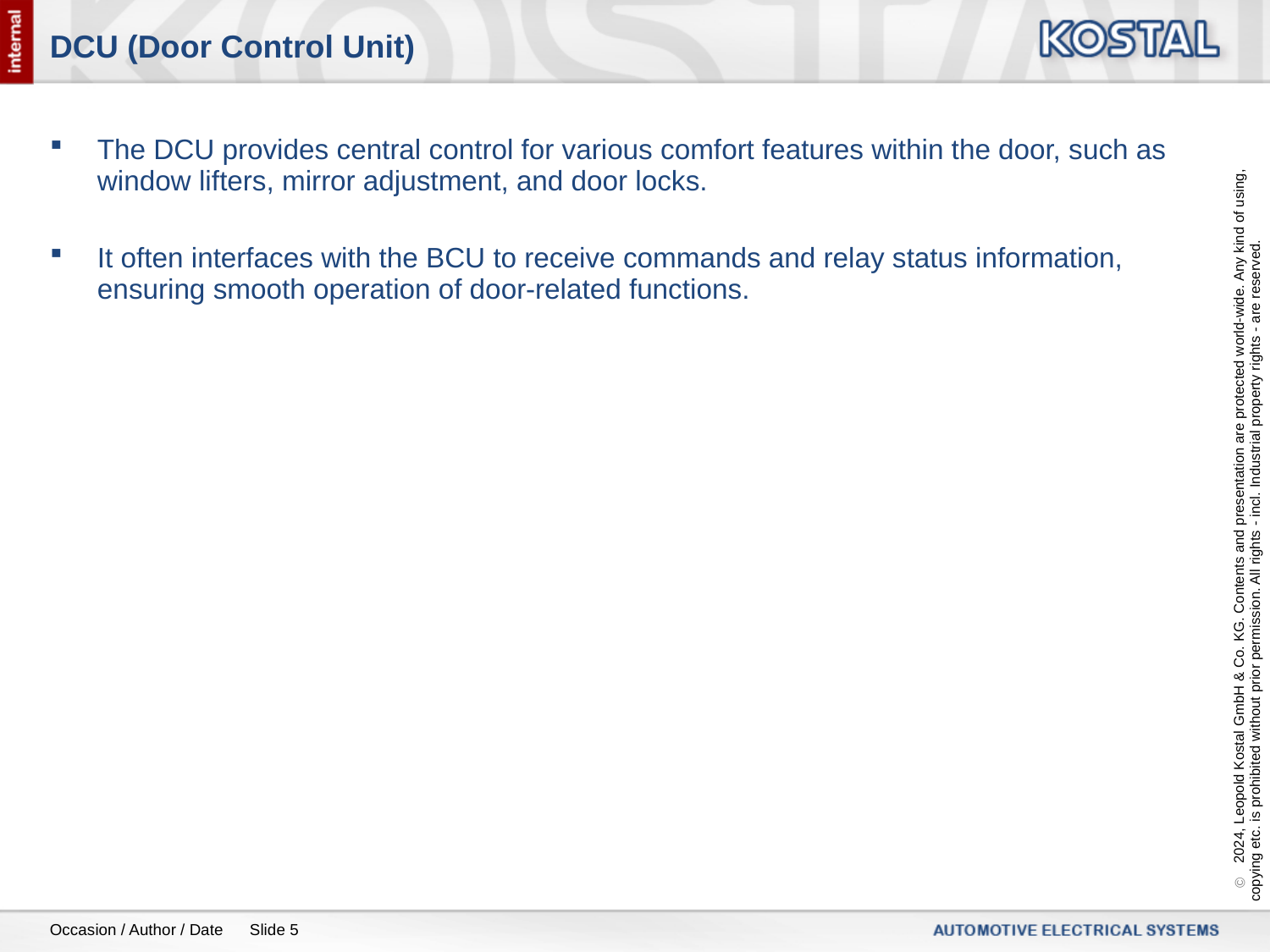

# DCU (Door Control Unit)
The DCU provides central control for various comfort features within the door, such as window lifters, mirror adjustment, and door locks.

It often interfaces with the BCU to receive commands and relay status information, ensuring smooth operation of door-related functions.